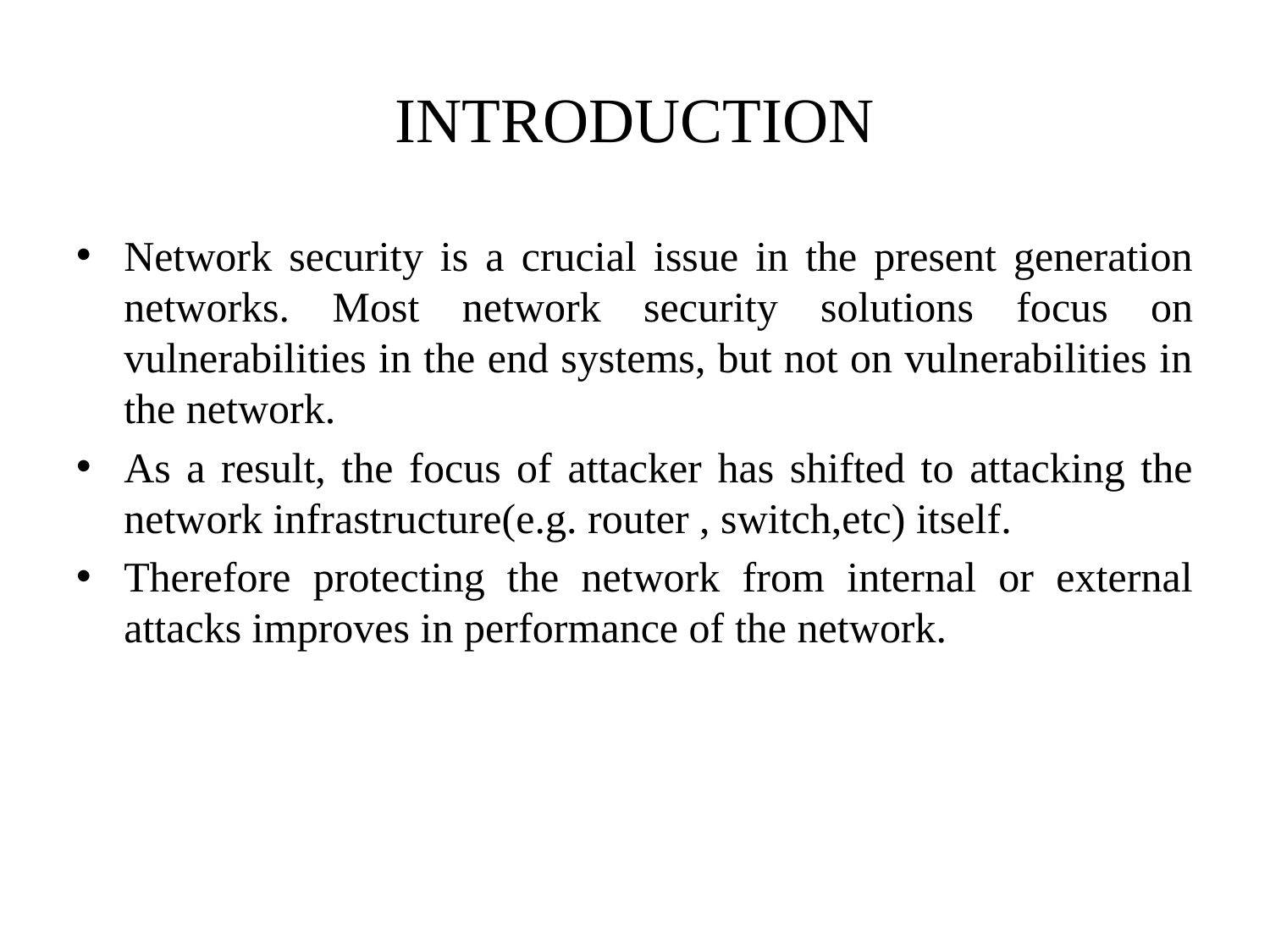

# INTRODUCTION
Network security is a crucial issue in the present generation networks. Most network security solutions focus on vulnerabilities in the end systems, but not on vulnerabilities in the network.
As a result, the focus of attacker has shifted to attacking the network infrastructure(e.g. router , switch,etc) itself.
Therefore protecting the network from internal or external attacks improves in performance of the network.